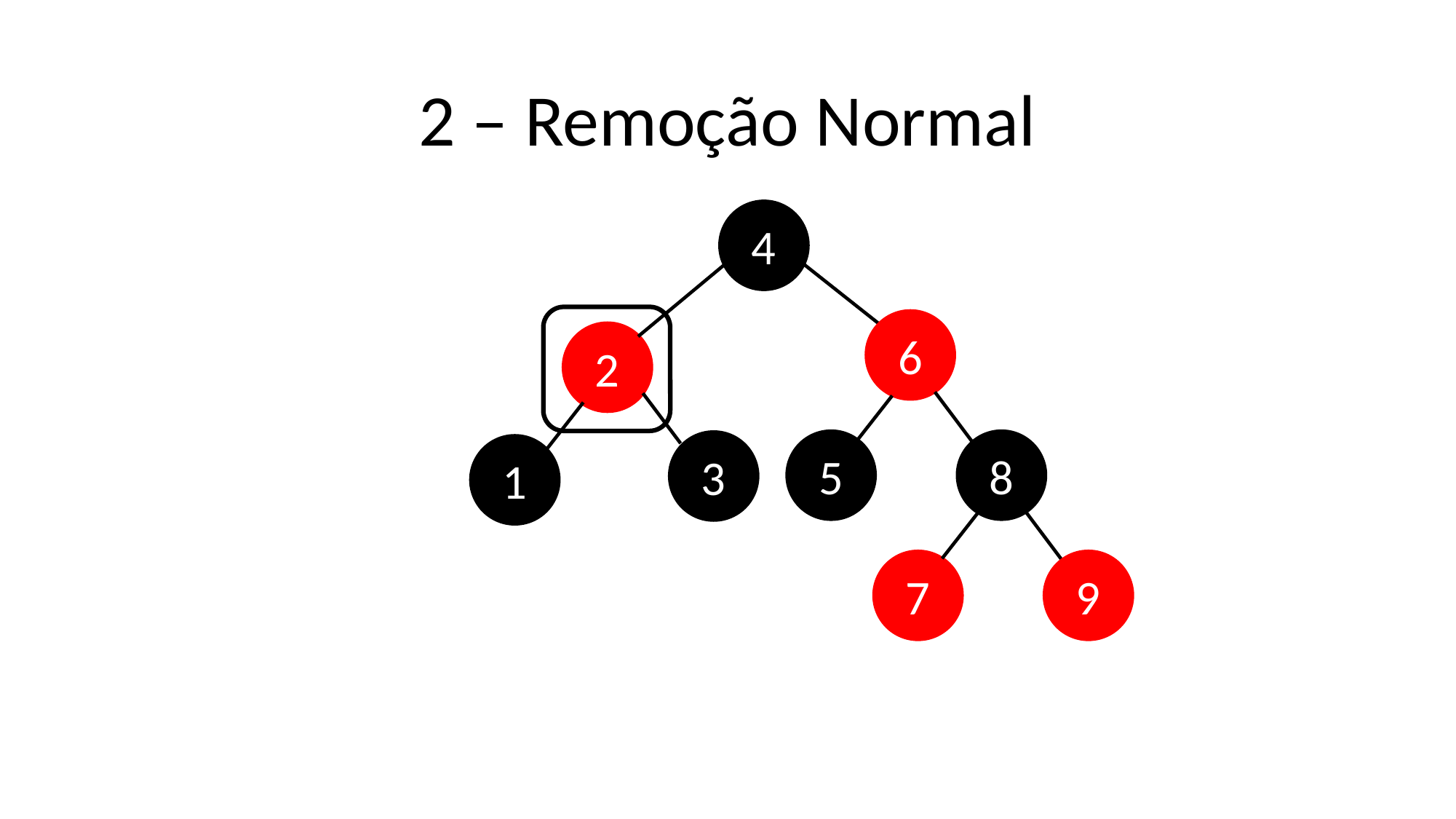

# 2 – Remoção Normal
4

6
2
5
8
3
1
7
9